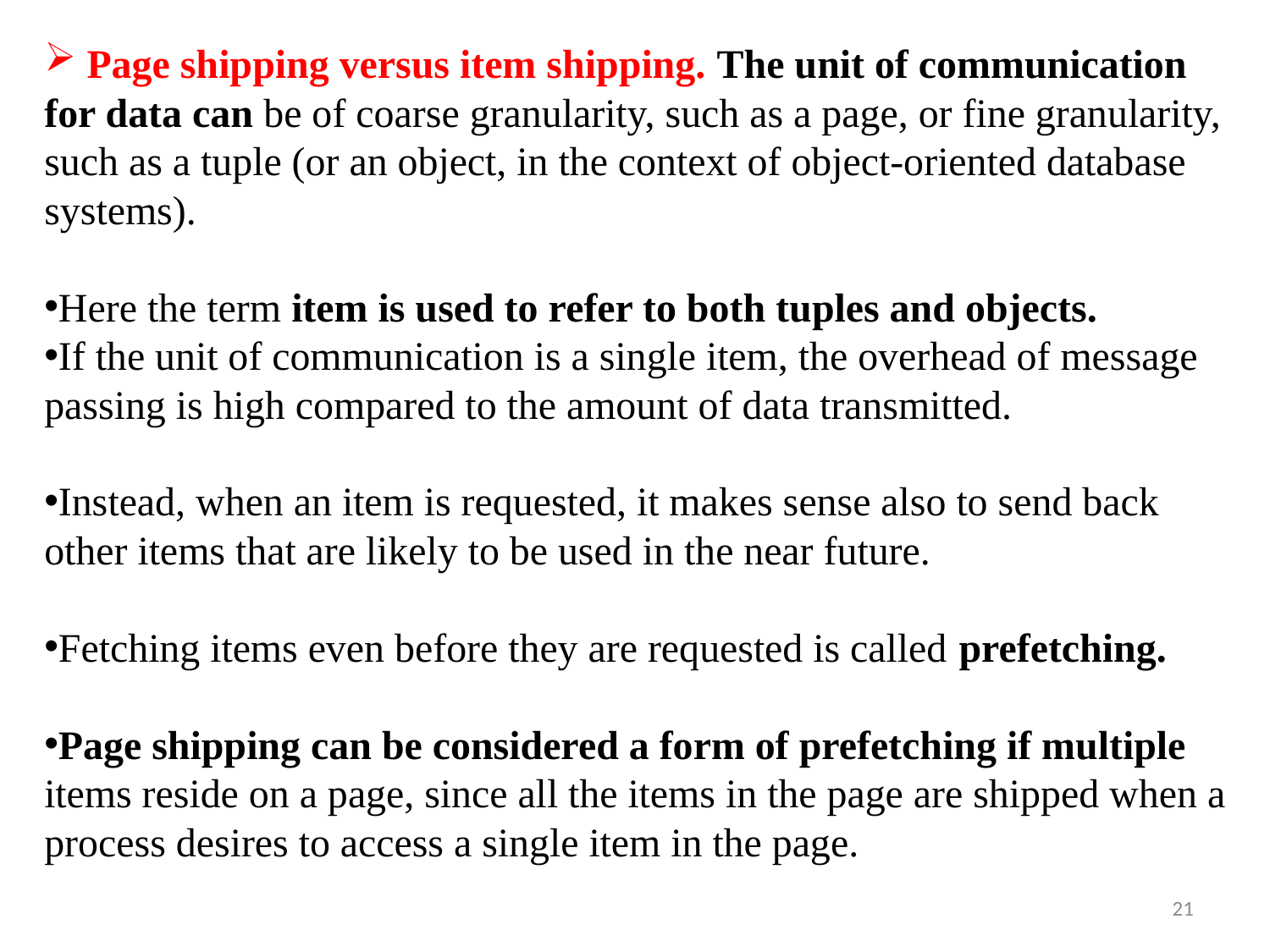

Page shipping versus item shipping. The unit of communication for data can be of coarse granularity, such as a page, or fine granularity, such as a tuple (or an object, in the context of object-oriented database systems).

Here the term item is used to refer to both tuples and objects.
If the unit of communication is a single item, the overhead of message passing is high compared to the amount of data transmitted.

Instead, when an item is requested, it makes sense also to send back other items that are likely to be used in the near future.

Fetching items even before they are requested is called prefetching.

Page shipping can be considered a form of prefetching if multiple
items reside on a page, since all the items in the page are shipped when a process desires to access a single item in the page.
21